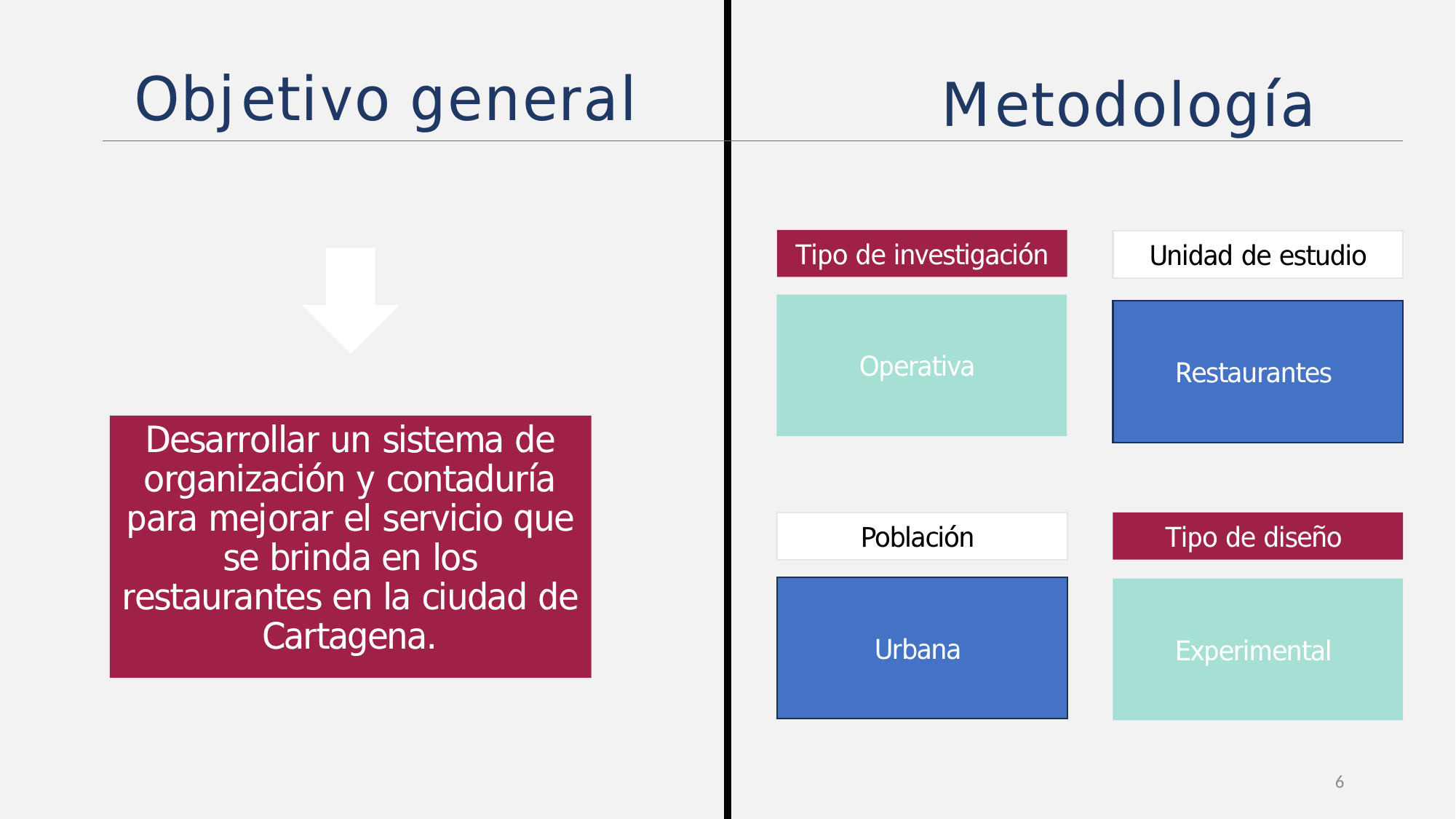

Objetivo general
Metodología
Tipo de investigación
Unidad de estudio

Operativa
Restaurantes
Desarrollar un sistema de organización y contaduría para mejorar el servicio que se brinda en los restaurantes en la ciudad de Cartagena.
Población
Tipo de diseño
Urbana
Experimental
6